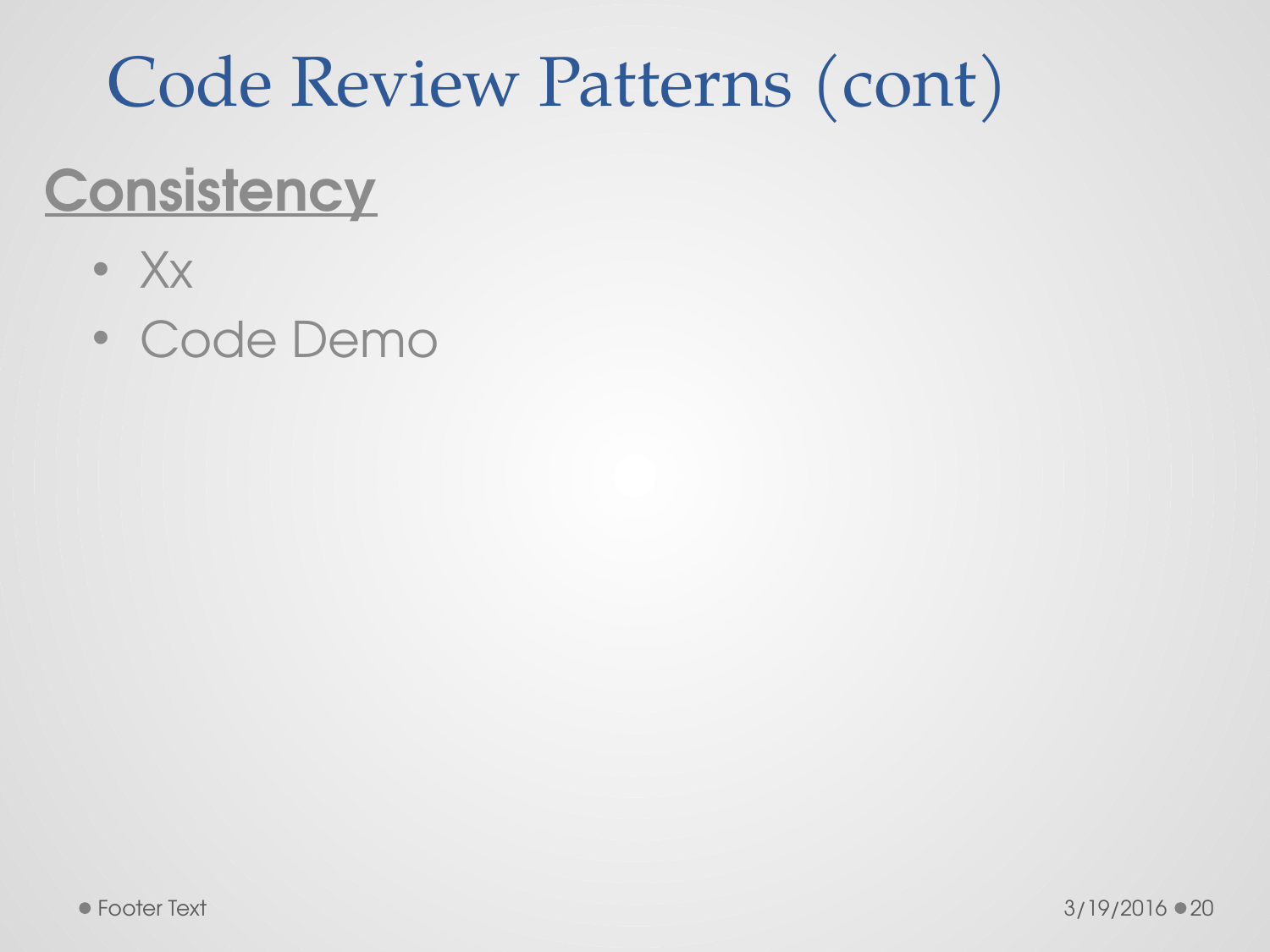

# Code Review Patterns (cont)
Consistency
Xx
Code Demo
Footer Text
3/19/2016
20